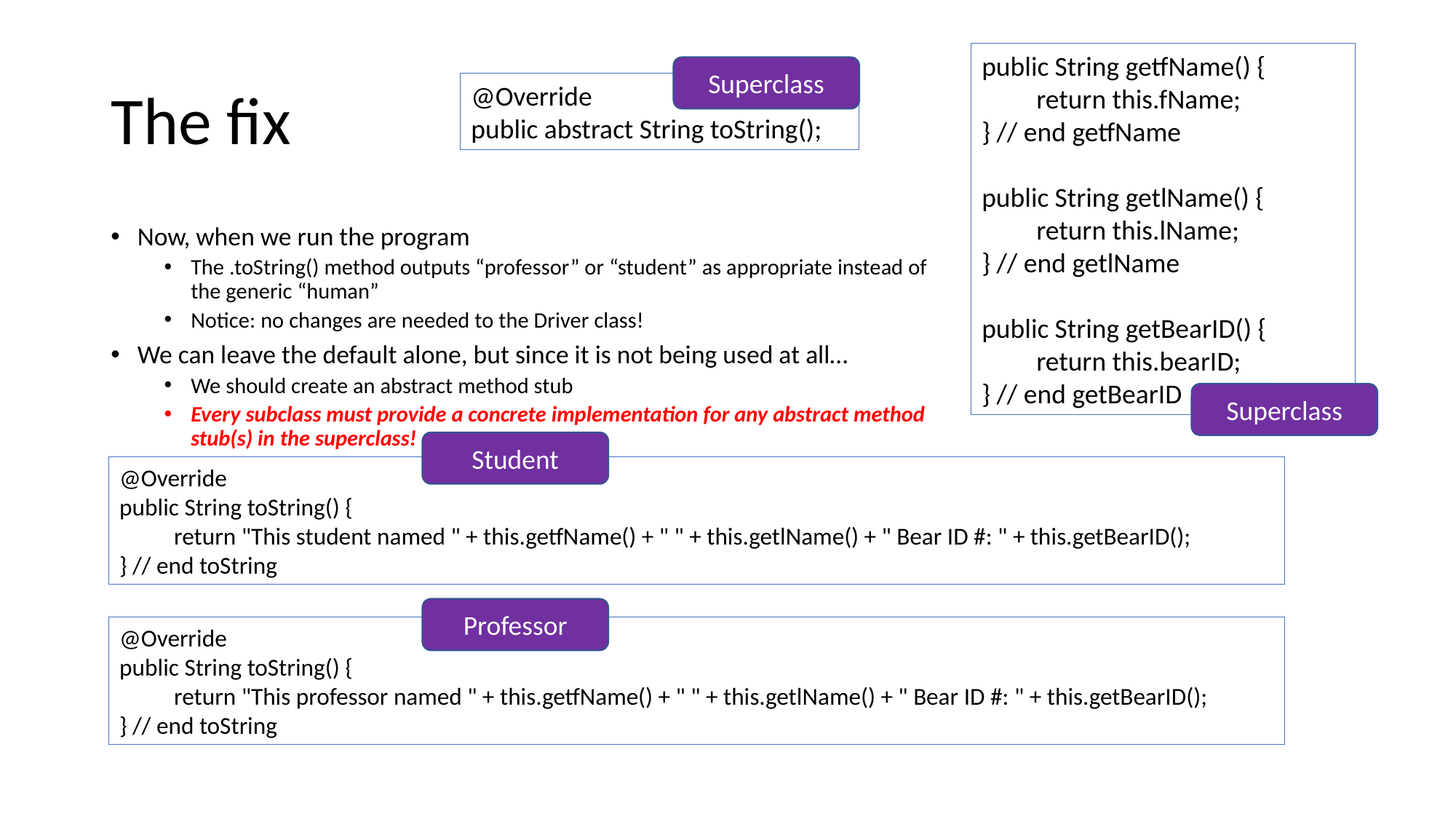

# The fix
public String getfName() {
return this.fName;
} // end getfName

public String getlName() {
return this.lName;
} // end getlName

public String getBearID() {
return this.bearID;
} // end getBearID
Superclass
@Override
public abstract String toString();
Now, when we run the program
The .toString() method outputs “professor” or “student” as appropriate instead of the generic “human”
Notice: no changes are needed to the Driver class!
We can leave the default alone, but since it is not being used at all…
We should create an abstract method stub
Every subclass must provide a concrete implementation for any abstract method stub(s) in the superclass!
Superclass
Student
@Override
public String toString() {
return "This student named " + this.getfName() + " " + this.getlName() + " Bear ID #: " + this.getBearID();
} // end toString
Professor
@Override
public String toString() {
return "This professor named " + this.getfName() + " " + this.getlName() + " Bear ID #: " + this.getBearID();
} // end toString